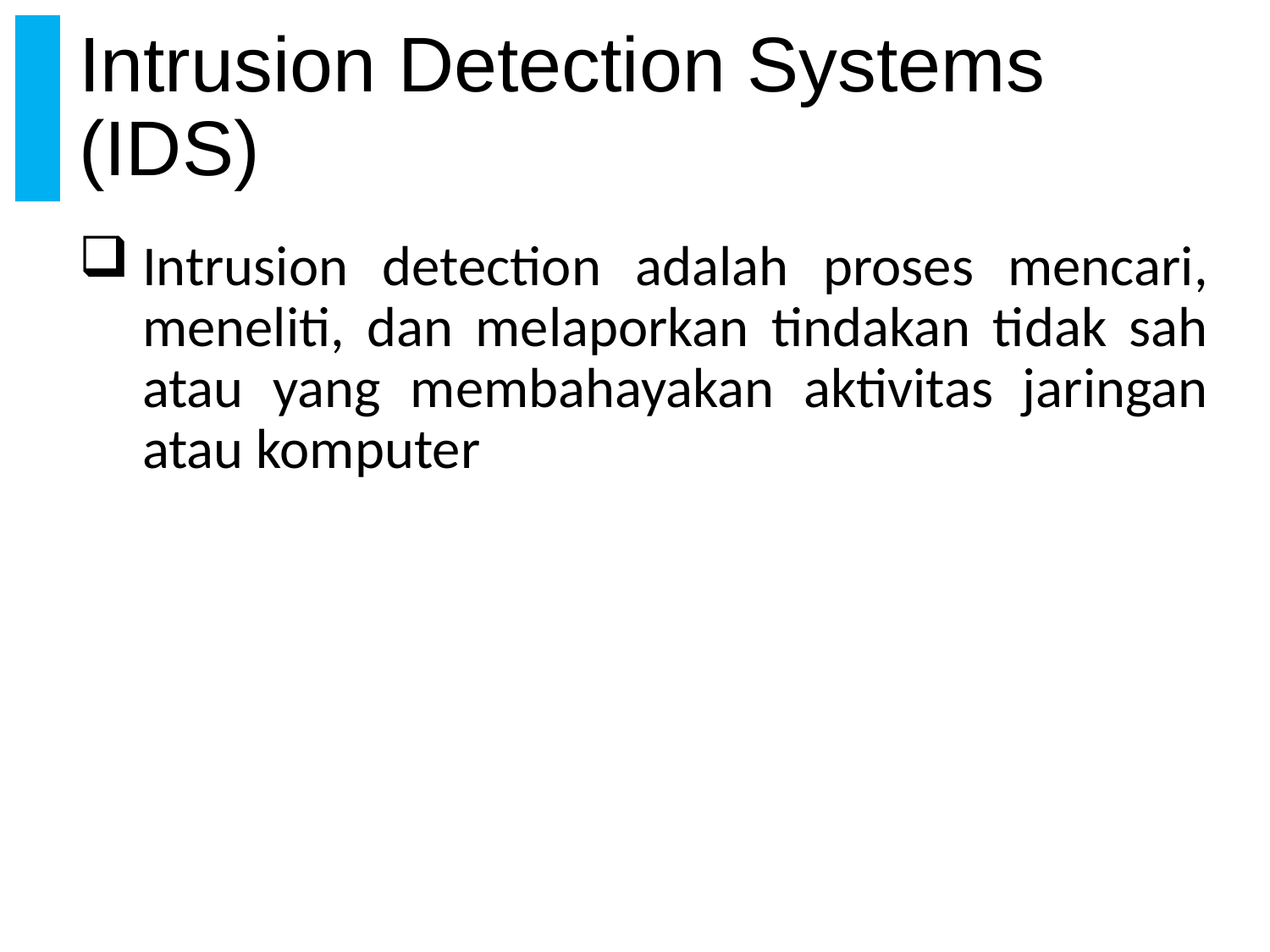

# Intrusion Detection Systems  (IDS)
Intrusion detection adalah proses mencari, meneliti, dan melaporkan tindakan tidak sah atau yang membahayakan aktivitas jaringan atau komputer